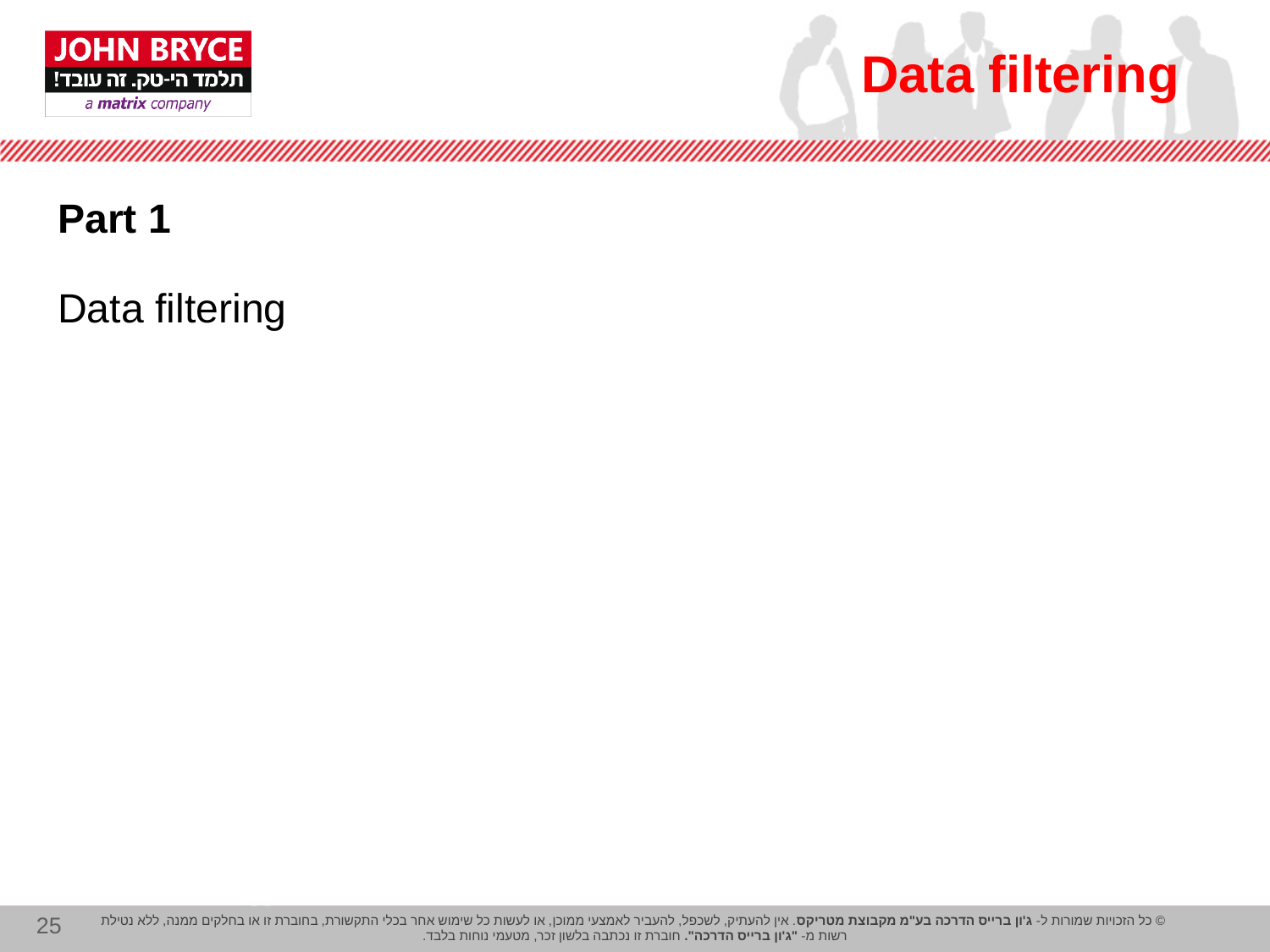

# Data filtering
Part 1
Data filtering